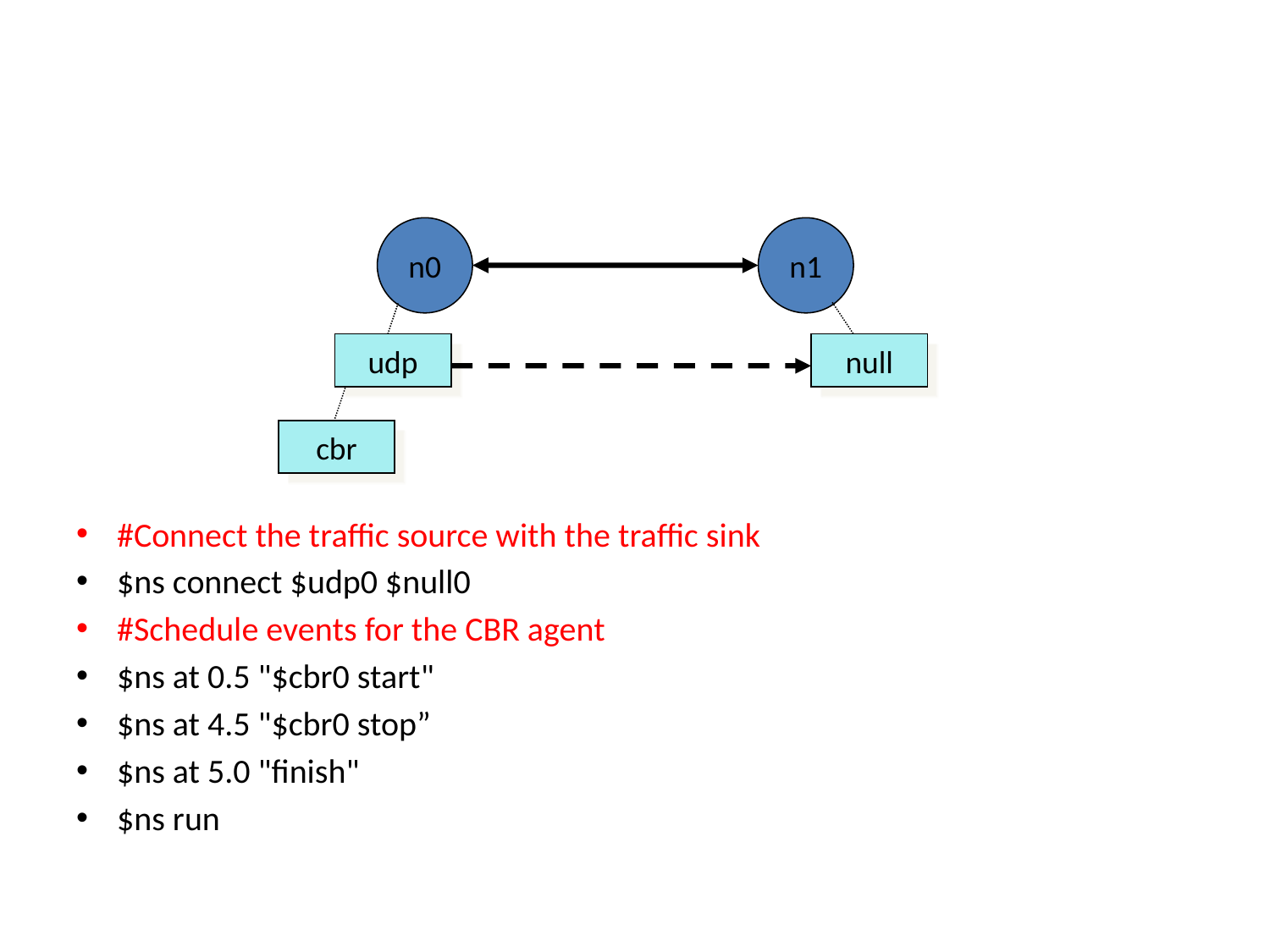

#
n0
n1

#Connect the traffic source with the traffic sink
$ns connect $udp0 $null0
#Schedule events for the CBR agent
$ns at 0.5 "$cbr0 start"
$ns at 4.5 "$cbr0 stop”
$ns at 5.0 "finish"
$ns run

udp
null

cbr